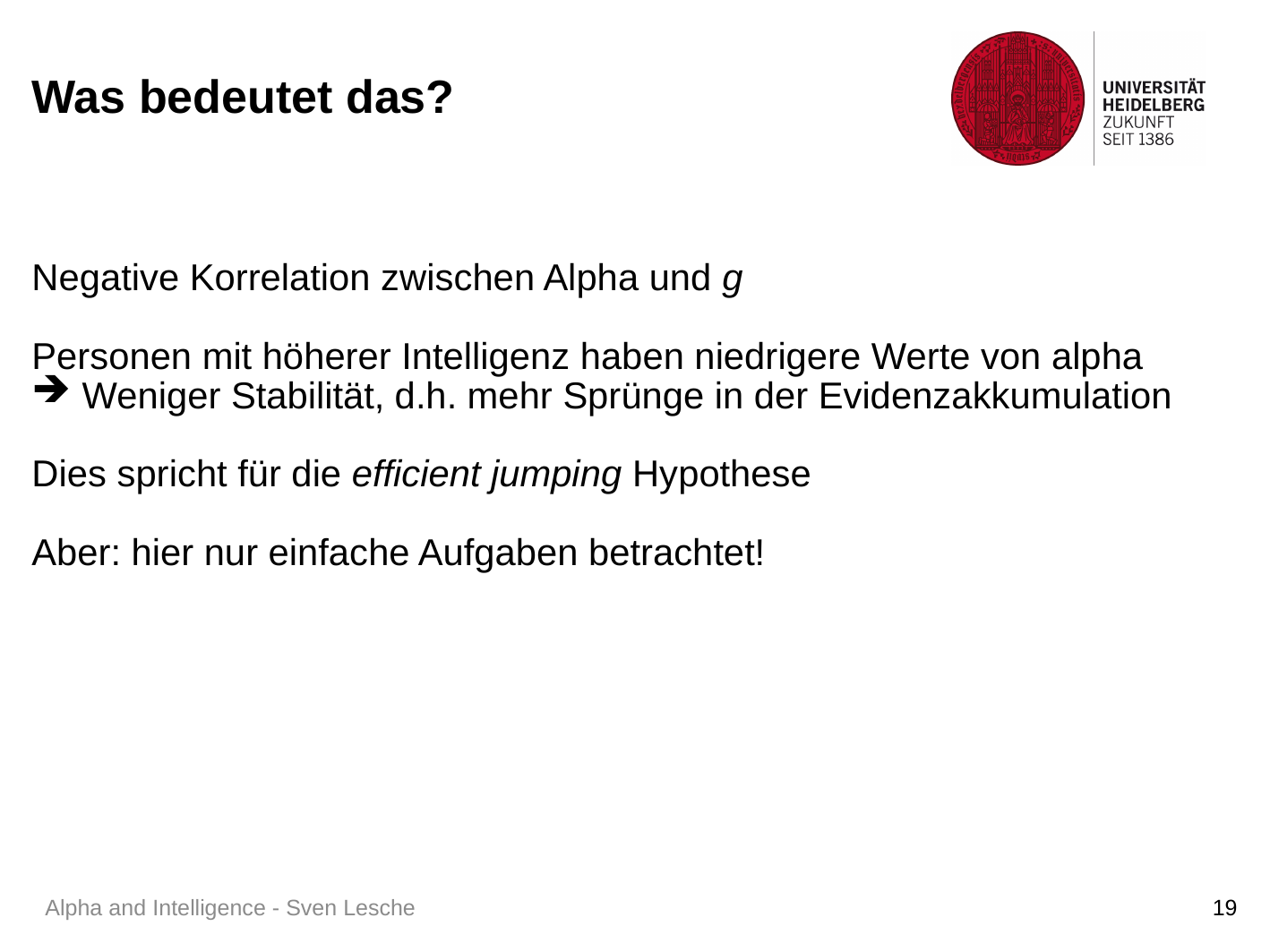

# Was bedeutet das?
Negative Korrelation zwischen Alpha und g

Personen mit höherer Intelligenz haben niedrigere Werte von alpha
Weniger Stabilität, d.h. mehr Sprünge in der Evidenzakkumulation

Dies spricht für die efficient jumping Hypothese

Aber: hier nur einfache Aufgaben betrachtet!

Alpha and Intelligence - Sven Lesche
19